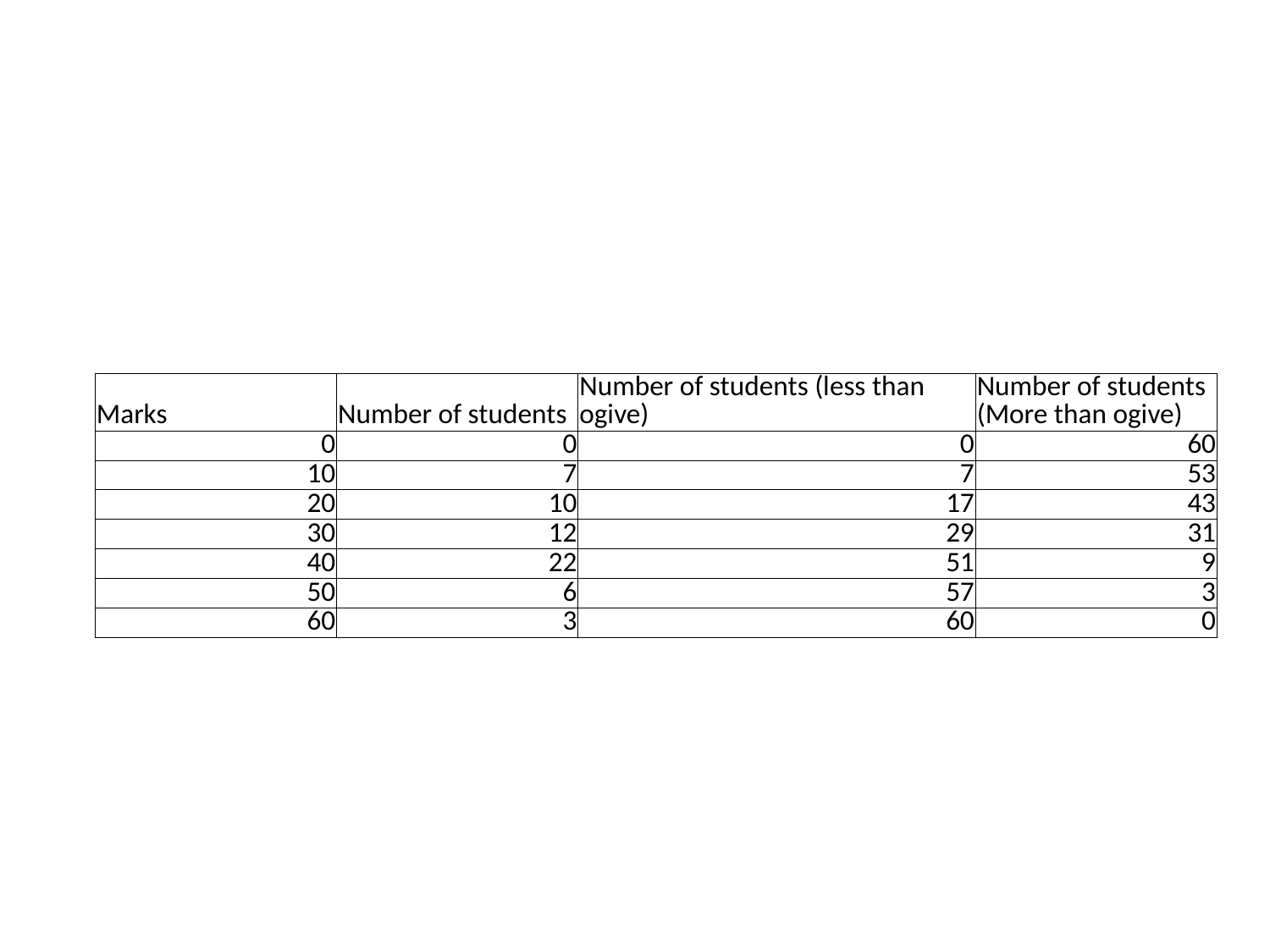

| Marks | Number of students | Number of students (less than ogive) | Number of students (More than ogive) |
| --- | --- | --- | --- |
| 0 | 0 | 0 | 60 |
| 10 | 7 | 7 | 53 |
| 20 | 10 | 17 | 43 |
| 30 | 12 | 29 | 31 |
| 40 | 22 | 51 | 9 |
| 50 | 6 | 57 | 3 |
| 60 | 3 | 60 | 0 |